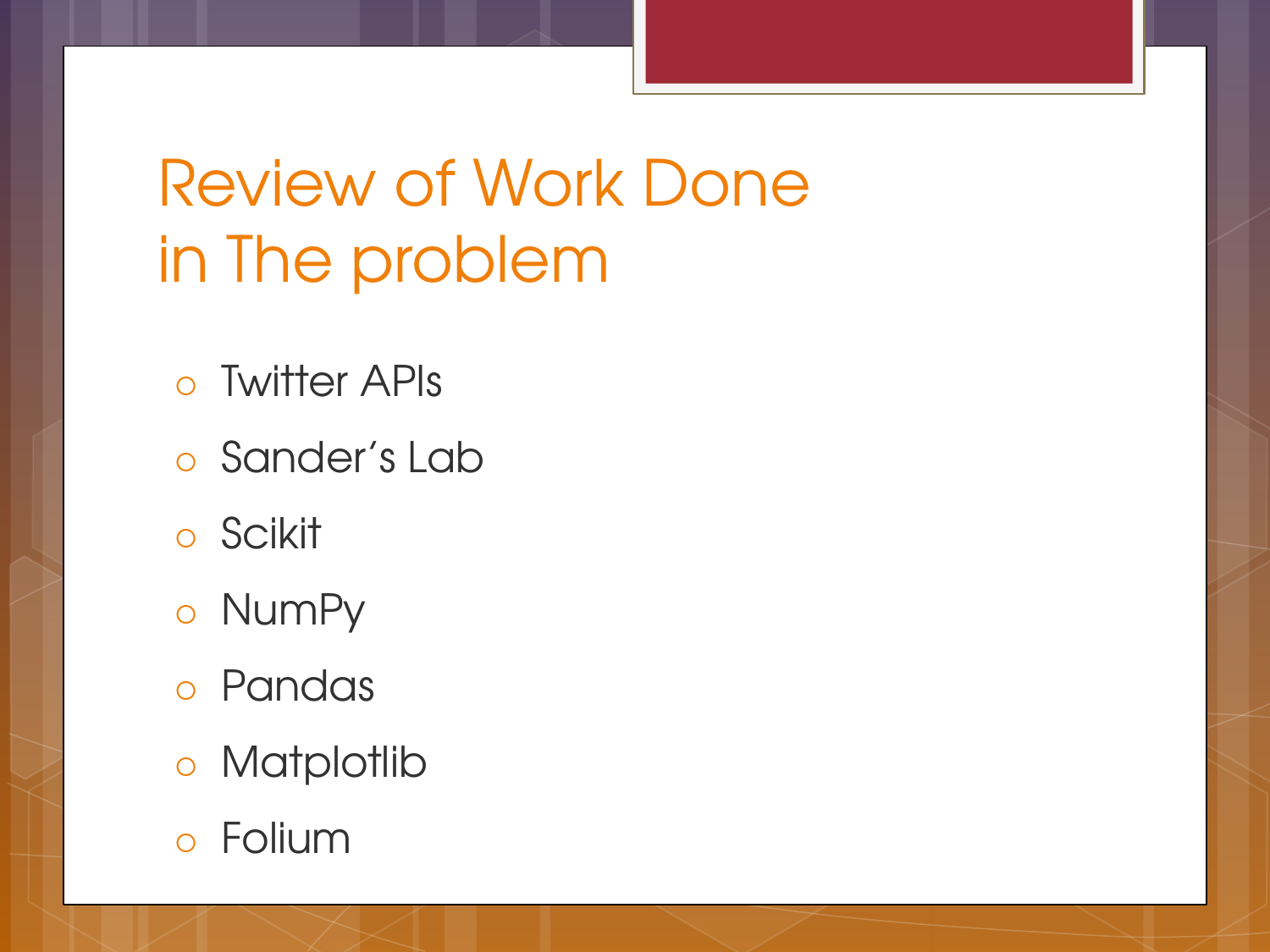

# Review of Work Done in The problem
Twitter APIs
Sander’s Lab
Scikit
NumPy
Pandas
Matplotlib
Folium